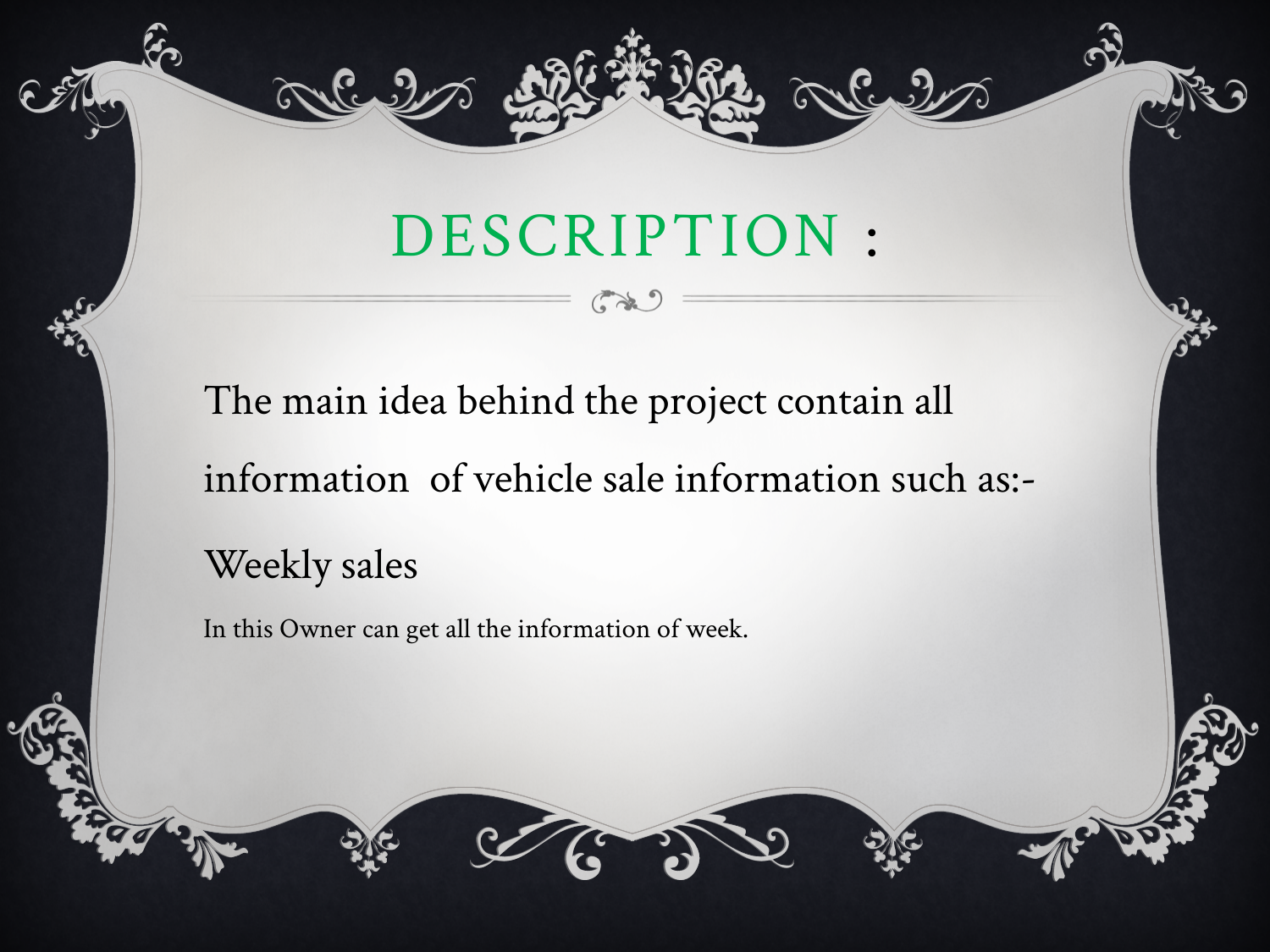

# Description :
The main idea behind the project contain all information  of vehicle sale information such as:-
Weekly sales
In this Owner can get all the information of week.